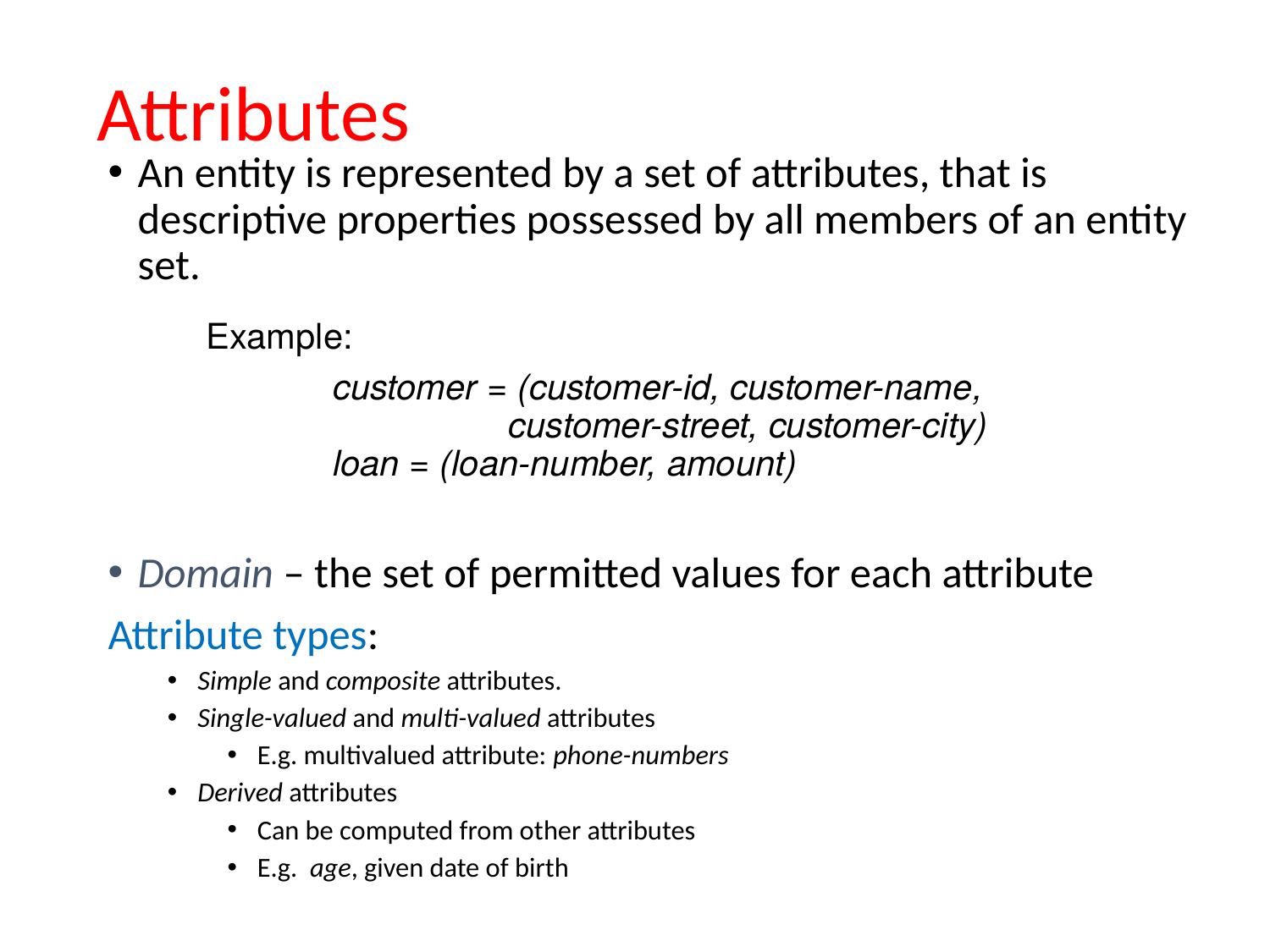

# Attributes
An entity is represented by a set of attributes, that is descriptive properties possessed by all members of an entity set.

Domain – the set of permitted values for each attribute
Attribute types:
Simple and composite attributes.
Single-valued and multi-valued attributes
E.g. multivalued attribute: phone-numbers
Derived attributes
Can be computed from other attributes
E.g.  age, given date of birth
Example:
	customer = (customer-id, customer-name, 		     customer-street, customer-city)
	loan = (loan-number, amount)